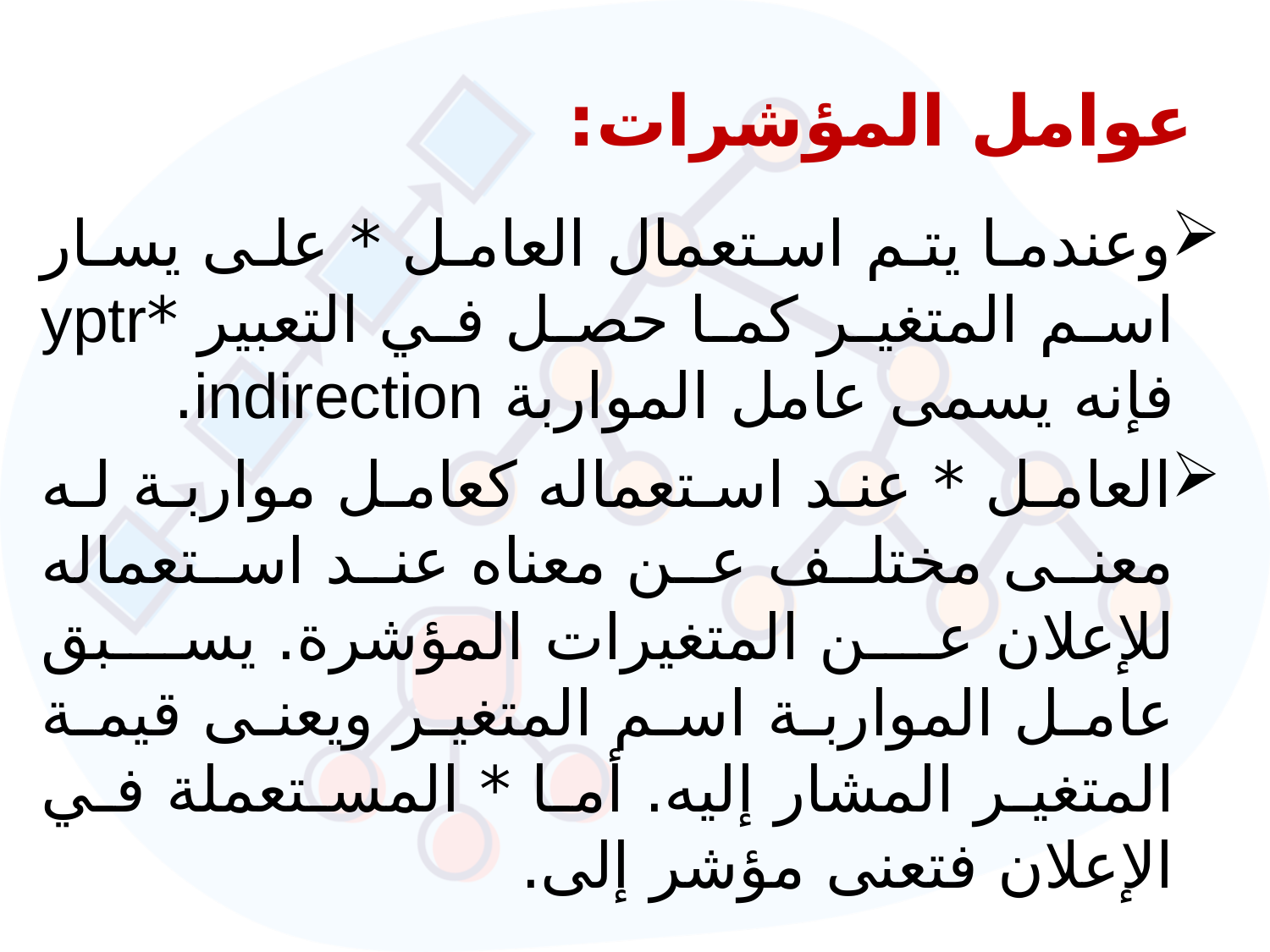

# عوامل المؤشرات:
وعندما يتم استعمال العامل * على يسار اسم المتغير كما حصل في التعبير *yptr فإنه يسمى عامل المواربة indirection.
العامل * عند استعماله كعامل مواربة له معنى مختلف عن معناه عند استعماله للإعلان عن المتغيرات المؤشرة. يسبق عامل المواربة اسم المتغير ويعنى قيمة المتغير المشار إليه. أما * المستعملة في الإعلان فتعنى مؤشر إلى.